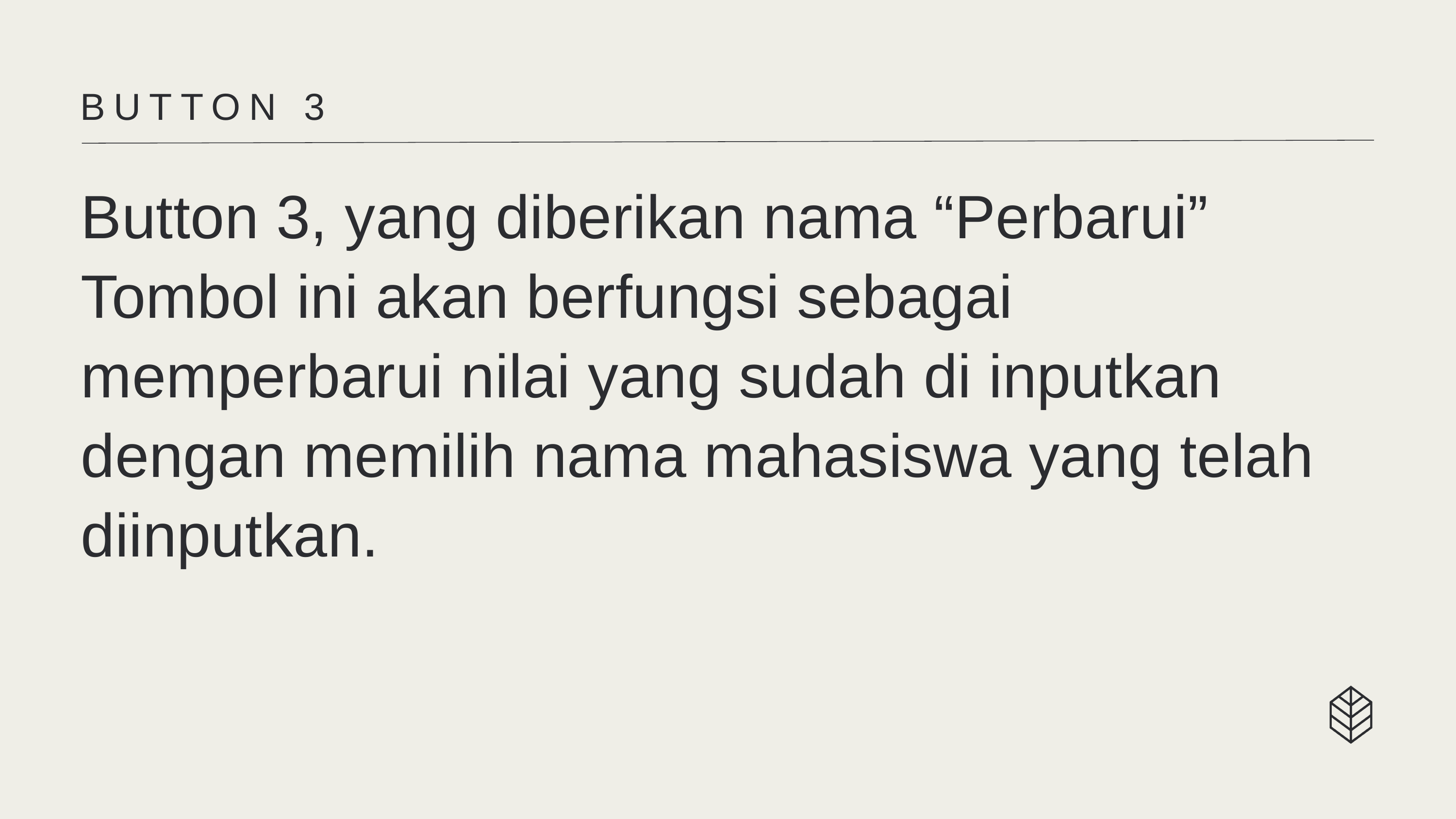

BUTTON 3

Button 3, yang diberikan nama “Perbarui”
Tombol ini akan berfungsi sebagai memperbarui nilai yang sudah di inputkan dengan memilih nama mahasiswa yang telah diinputkan.